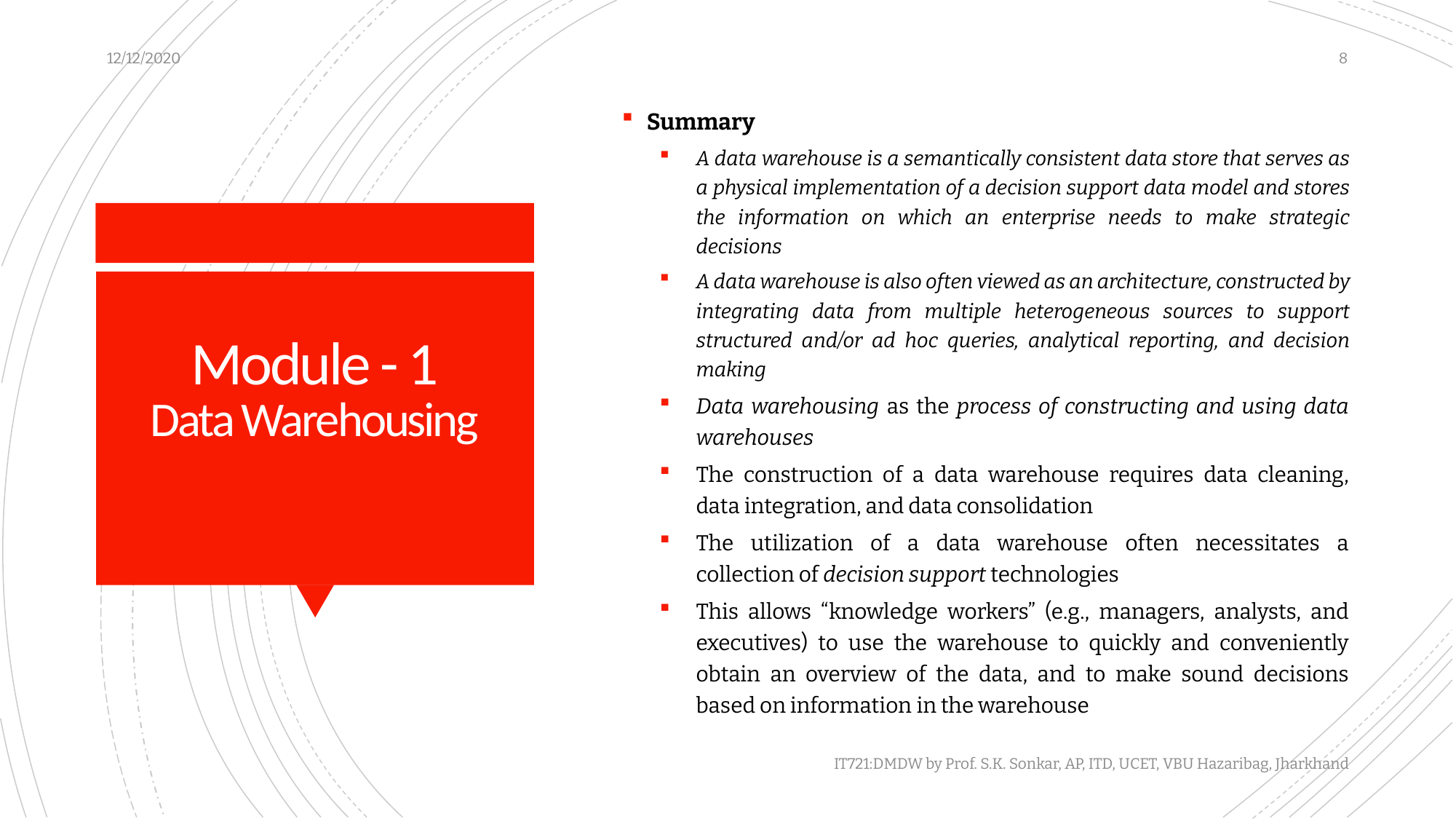

12/12/2020
8
Summary
A data warehouse is a semantically consistent data store that serves as a physical implementation of a decision support data model and stores the information on which an enterprise needs to make strategic decisions
A data warehouse is also often viewed as an architecture, constructed by integrating data from multiple heterogeneous sources to support structured and/or ad hoc queries, analytical reporting, and decision making
Data warehousing as the process of constructing and using data warehouses
The construction of a data warehouse requires data cleaning, data integration, and data consolidation
The utilization of a data warehouse often necessitates a collection of decision support technologies
This allows “knowledge workers” (e.g., managers, analysts, and executives) to use the warehouse to quickly and conveniently obtain an overview of the data, and to make sound decisions based on information in the warehouse
# Module - 1 Data Warehousing
IT721:DMDW by Prof. S.K. Sonkar, AP, ITD, UCET, VBU Hazaribag, Jharkhand